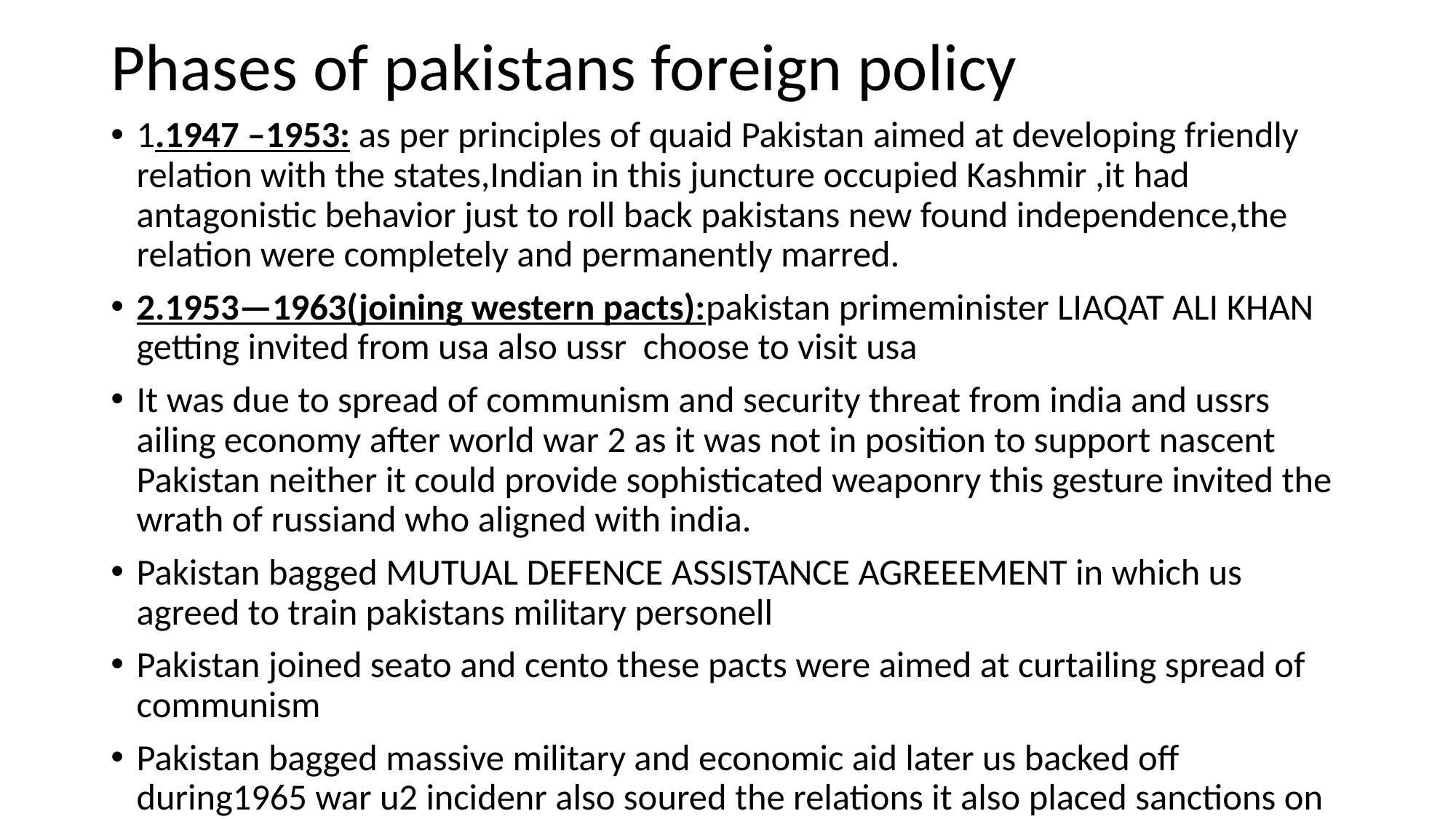

# Phases of pakistans foreign policy
1.1947 –1953: as per principles of quaid Pakistan aimed at developing friendly relation with the states,Indian in this juncture occupied Kashmir ,it had antagonistic behavior just to roll back pakistans new found independence,the relation were completely and permanently marred.
2.1953—1963(joining western pacts):pakistan primeminister LIAQAT ALI KHAN getting invited from usa also ussr  choose to visit usa
It was due to spread of communism and security threat from india and ussrs  ailing economy after world war 2 as it was not in position to support nascent Pakistan neither it could provide sophisticated weaponry this gesture invited the wrath of russiand who aligned with india.
Pakistan bagged MUTUAL DEFENCE ASSISTANCE AGREEEMENT in which us agreed to train pakistans military personell
Pakistan joined seato and cento these pacts were aimed at curtailing spread of communism
Pakistan bagged massive military and economic aid later us backed off during1965 war u2 incidenr also soured the relations it also placed sanctions on pakistan